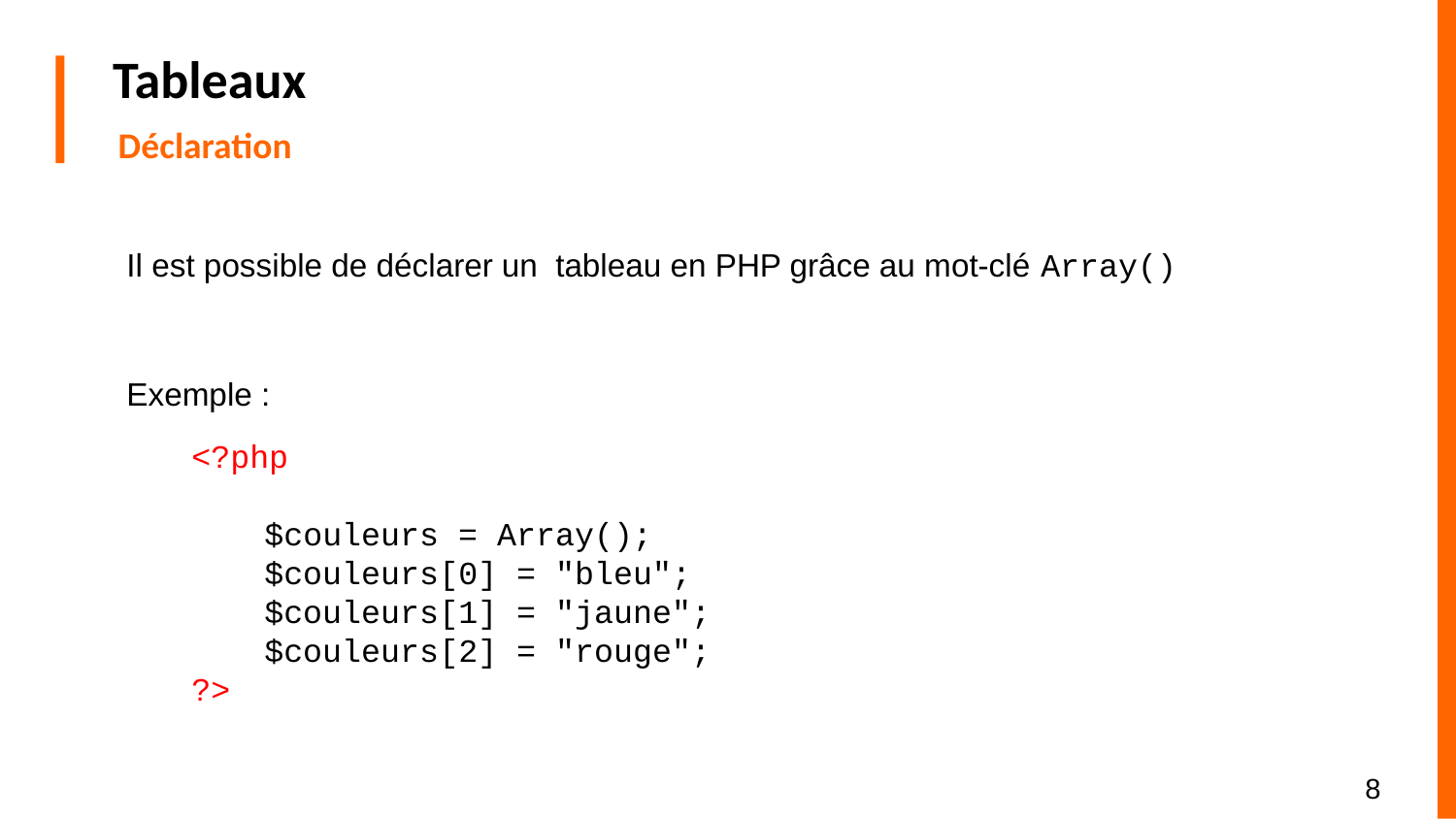

# Tableaux
Déclaration
Il est possible de déclarer un  tableau en PHP grâce au mot-clé Array()

Exemple :
<?php

$couleurs = Array();
$couleurs[0] = "bleu";
$couleurs[1] = "jaune";
$couleurs[2] = "rouge";
?>
8